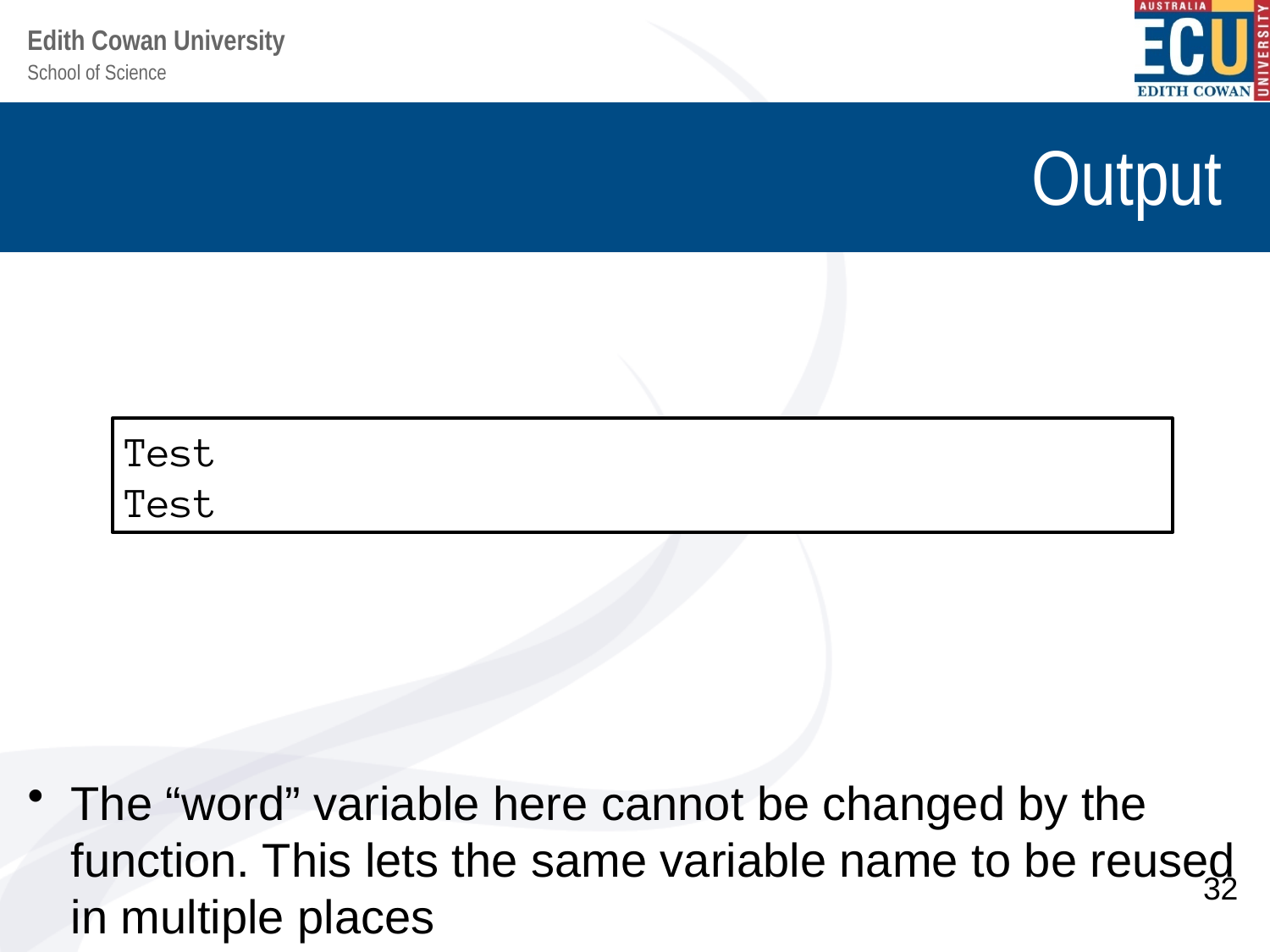

# Output

The “word” variable here cannot be changed by the function. This lets the same variable name to be reused in multiple places
Test
Test